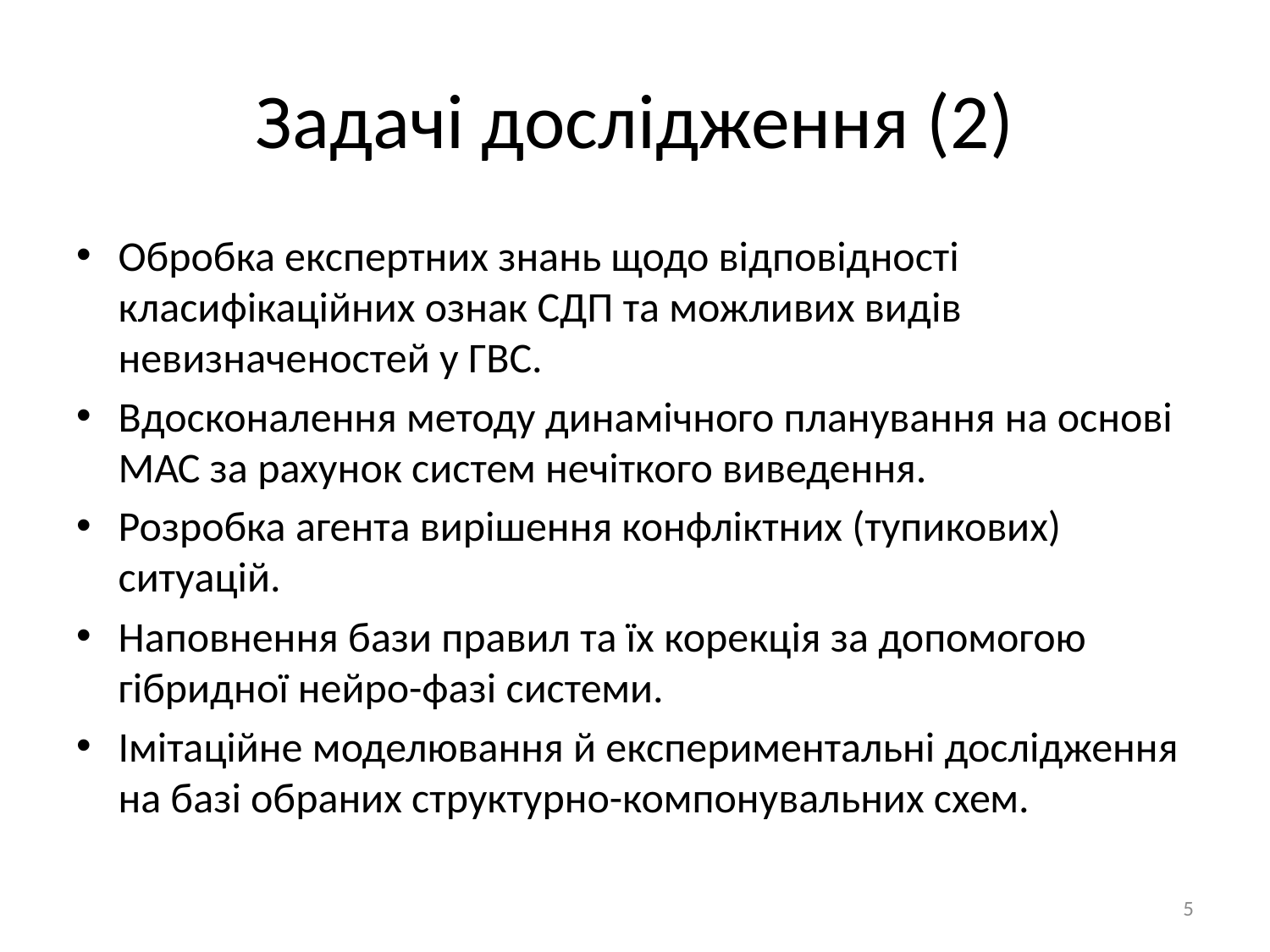

# Задачі дослідження (2)
Обробка експертних знань щодо відповідності класифікаційних ознак СДП та можливих видів невизначеностей у ГВС.
Вдосконалення методу динамічного планування на основі МАС за рахунок систем нечіткого виведення.
Розробка агента вирішення конфліктних (тупикових) ситуацій.
Наповнення бази правил та їх корекція за допомогою гібридної нейро-фазі системи.
Імітаційне моделювання й експериментальні дослідження на базі обраних структурно-компонувальних схем.
5